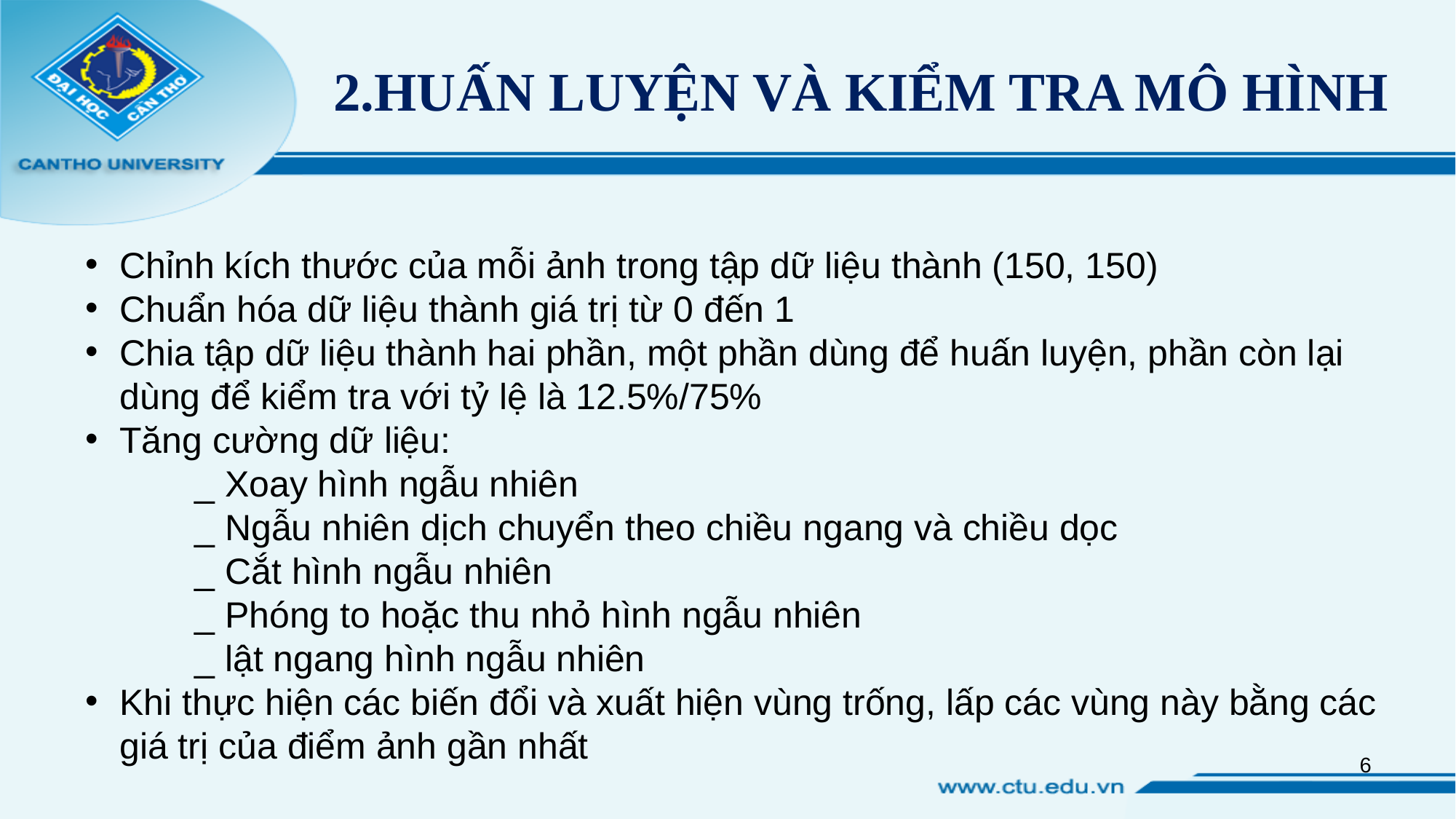

# 2.HUẤN LUYỆN VÀ KIỂM TRA MÔ HÌNH
Chỉnh kích thước của mỗi ảnh trong tập dữ liệu thành (150, 150)
Chuẩn hóa dữ liệu thành giá trị từ 0 đến 1
Chia tập dữ liệu thành hai phần, một phần dùng để huấn luyện, phần còn lại dùng để kiểm tra với tỷ lệ là 12.5%/75%
Tăng cường dữ liệu:
	_ Xoay hình ngẫu nhiên
	_ Ngẫu nhiên dịch chuyển theo chiều ngang và chiều dọc
	_ Cắt hình ngẫu nhiên
	_ Phóng to hoặc thu nhỏ hình ngẫu nhiên
	_ lật ngang hình ngẫu nhiên
Khi thực hiện các biến đổi và xuất hiện vùng trống, lấp các vùng này bằng các giá trị của điểm ảnh gần nhất
6